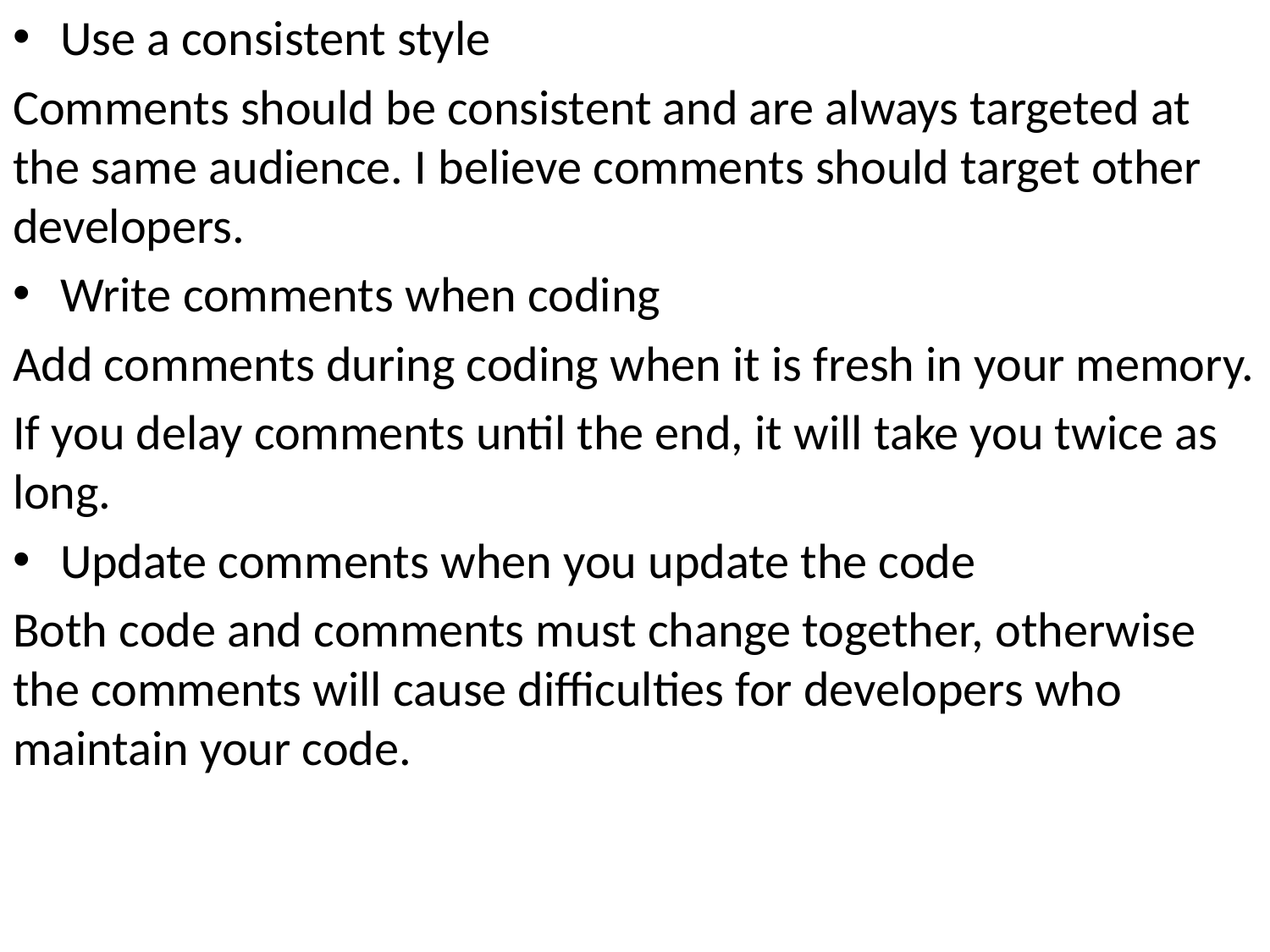

Use a consistent style
Comments should be consistent and are always targeted at the same audience. I believe comments should target other developers.
Write comments when coding
Add comments during coding when it is fresh in your memory.
If you delay comments until the end, it will take you twice as long.
Update comments when you update the code
Both code and comments must change together, otherwise the comments will cause difficulties for developers who maintain your code.